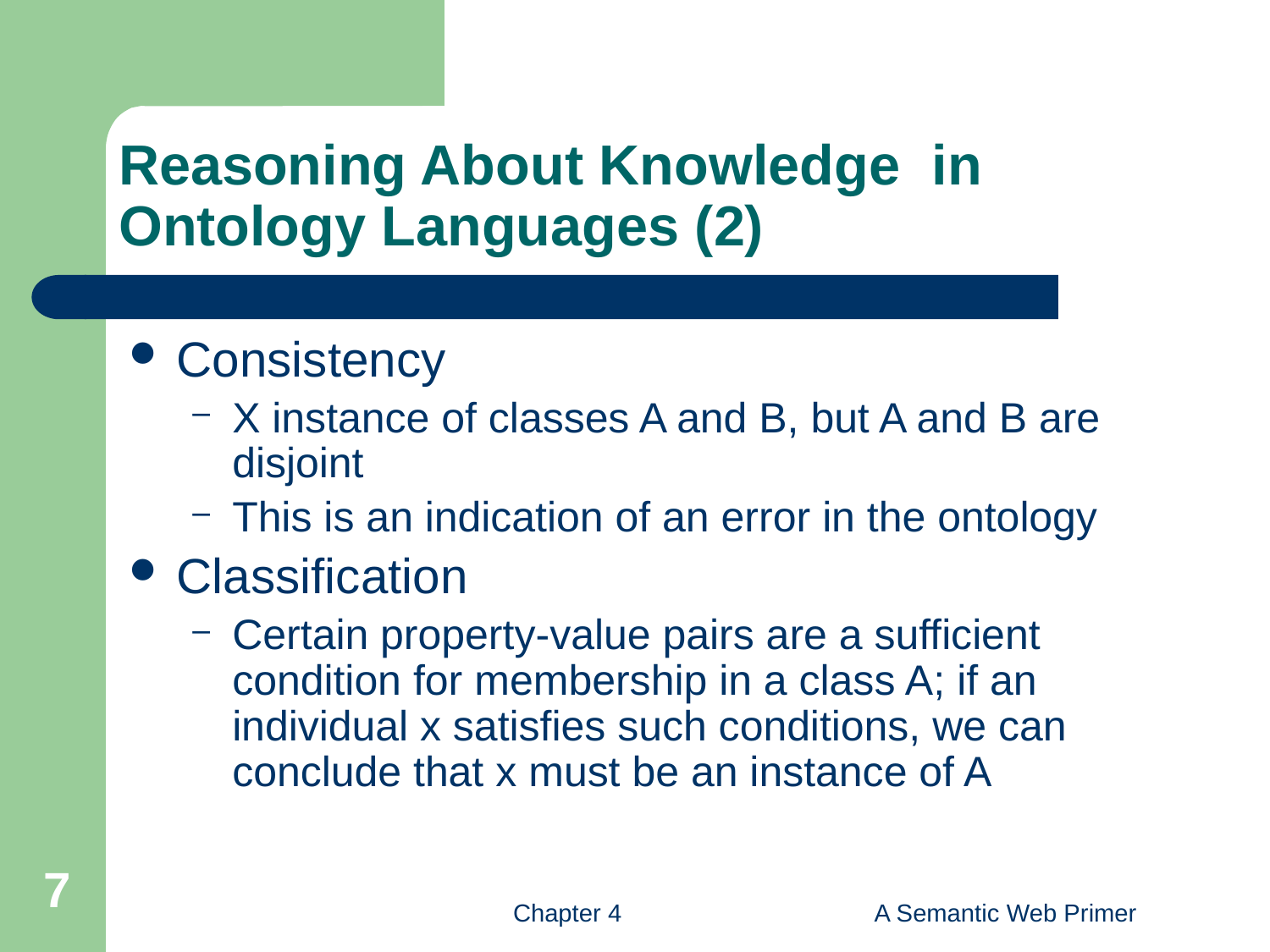

# Reasoning About Knowledge  in Ontology Languages (2)
Consistency
X instance of classes A and B, but A and B are disjoint
This is an indication of an error in the ontology
Classification
Certain property-value pairs are a sufficient condition for membership in a class A; if an individual x satisfies such conditions, we can conclude that x must be an instance of A
7
Chapter 4
A Semantic Web Primer